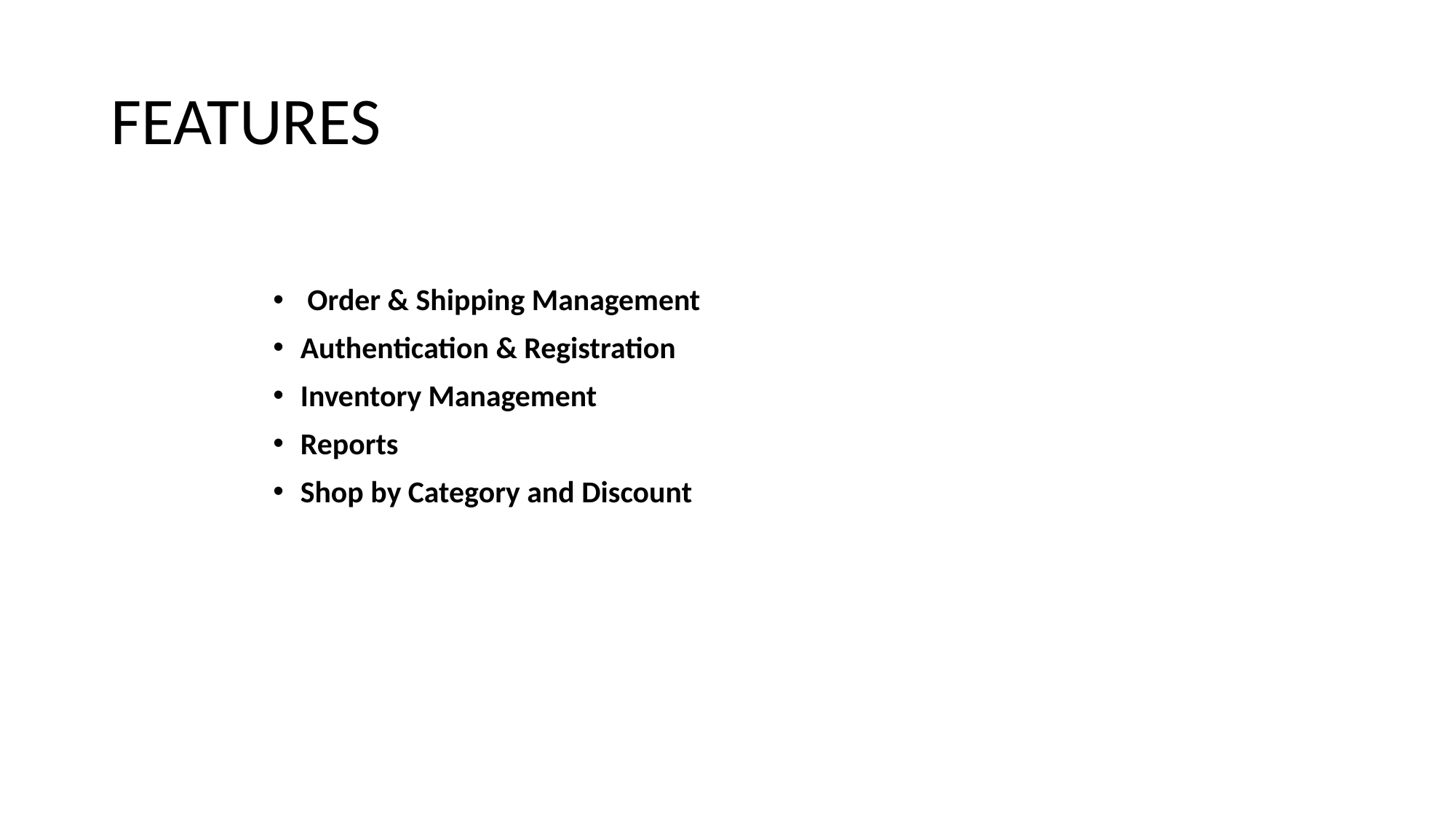

# FEATURES

 Order & Shipping Management
Authentication & Registration
Inventory Management
Reports
Shop by Category and Discount